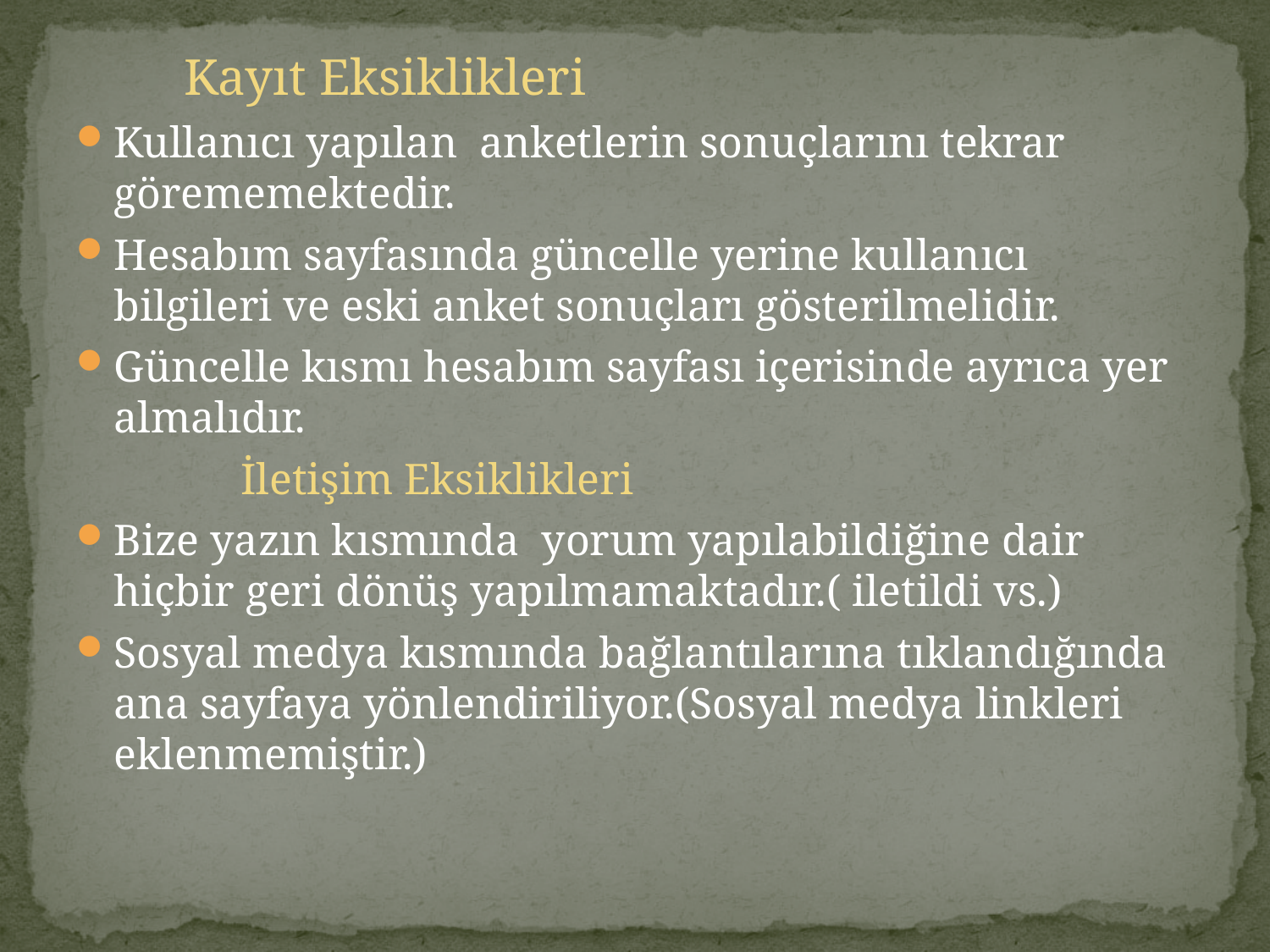

Kayıt Eksiklikleri
Kullanıcı yapılan  anketlerin sonuçlarını tekrar görememektedir.
Hesabım sayfasında güncelle yerine kullanıcı bilgileri ve eski anket sonuçları gösterilmelidir.
Güncelle kısmı hesabım sayfası içerisinde ayrıca yer almalıdır.
		İletişim Eksiklikleri
Bize yazın kısmında  yorum yapılabildiğine dair hiçbir geri dönüş yapılmamaktadır.( iletildi vs.)
Sosyal medya kısmında bağlantılarına tıklandığında ana sayfaya yönlendiriliyor.(Sosyal medya linkleri eklenmemiştir.)